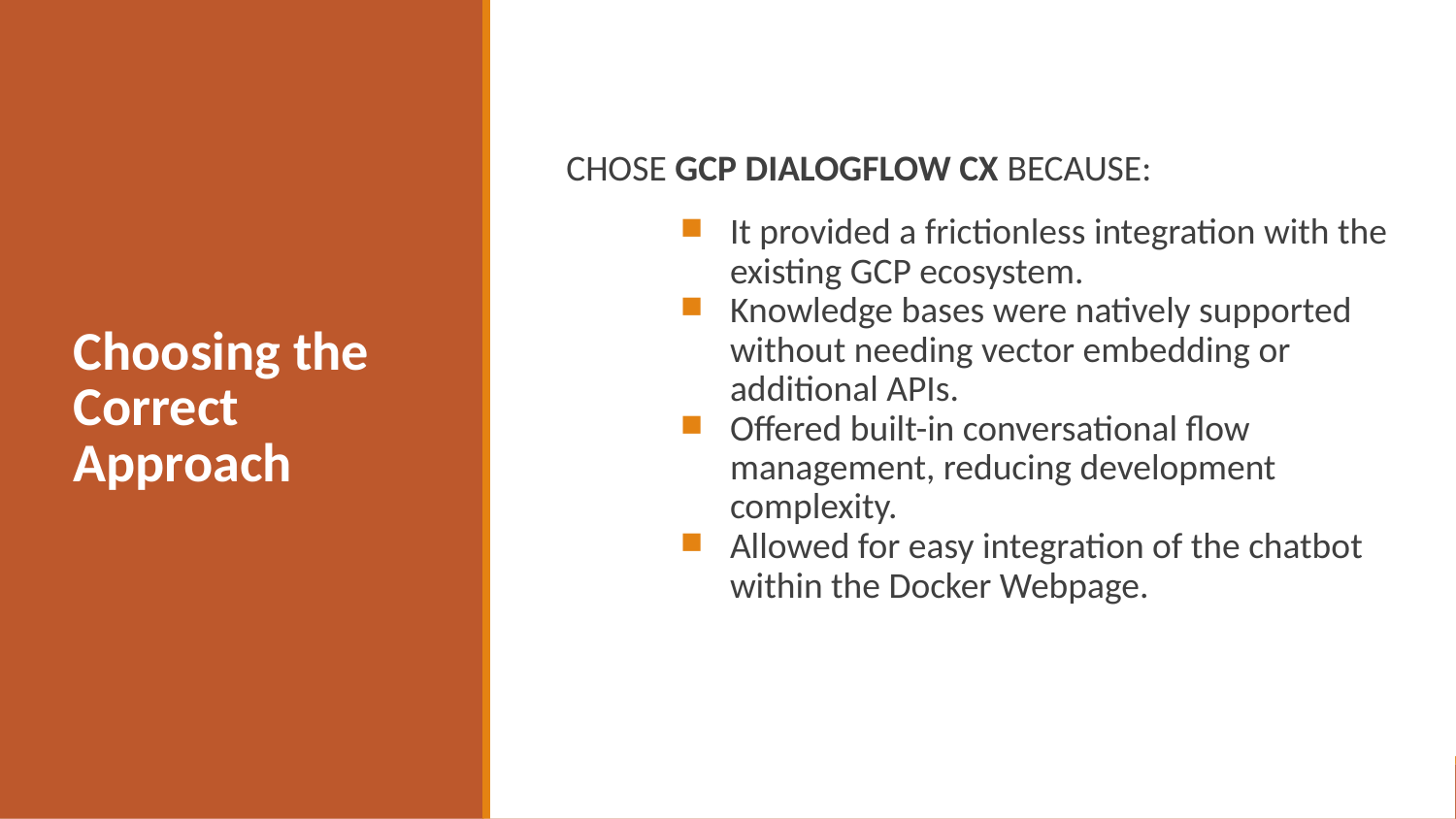

Choosing the Correct Approach
CHOSE GCP DIALOGFLOW CX BECAUSE:
It provided a frictionless integration with the existing GCP ecosystem.
Knowledge bases were natively supported without needing vector embedding or additional APIs.
Offered built-in conversational flow management, reducing development complexity.
Allowed for easy integration of the chatbot within the Docker Webpage.